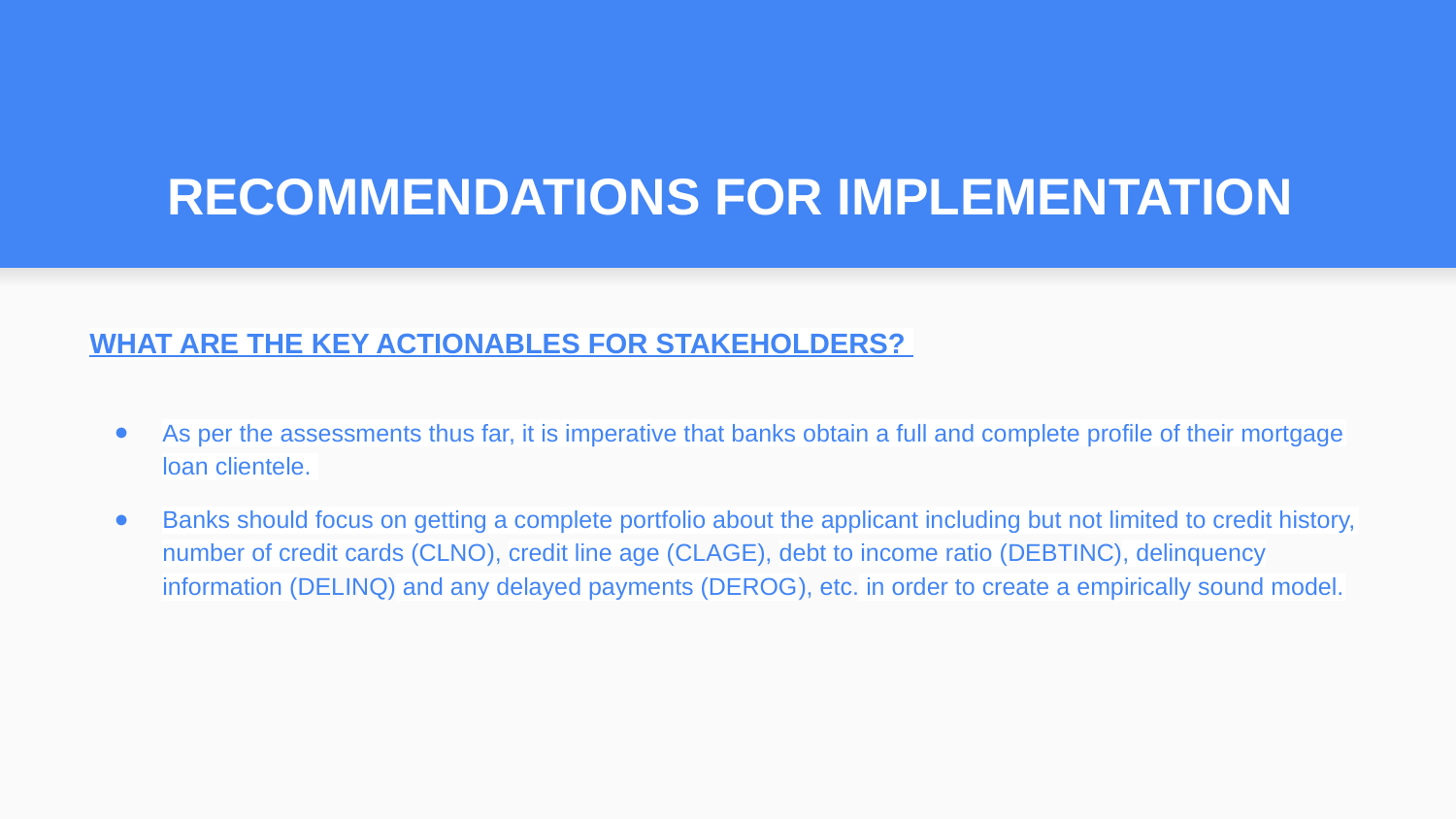

# RECOMMENDATIONS FOR IMPLEMENTATION
WHAT ARE THE KEY ACTIONABLES FOR STAKEHOLDERS?

As per the assessments thus far, it is imperative that banks obtain a full and complete profile of their mortgage loan clientele.
Banks should focus on getting a complete portfolio about the applicant including but not limited to credit history, number of credit cards (CLNO), credit line age (CLAGE), debt to income ratio (DEBTINC), delinquency information (DELINQ) and any delayed payments (DEROG), etc. in order to create a empirically sound model.